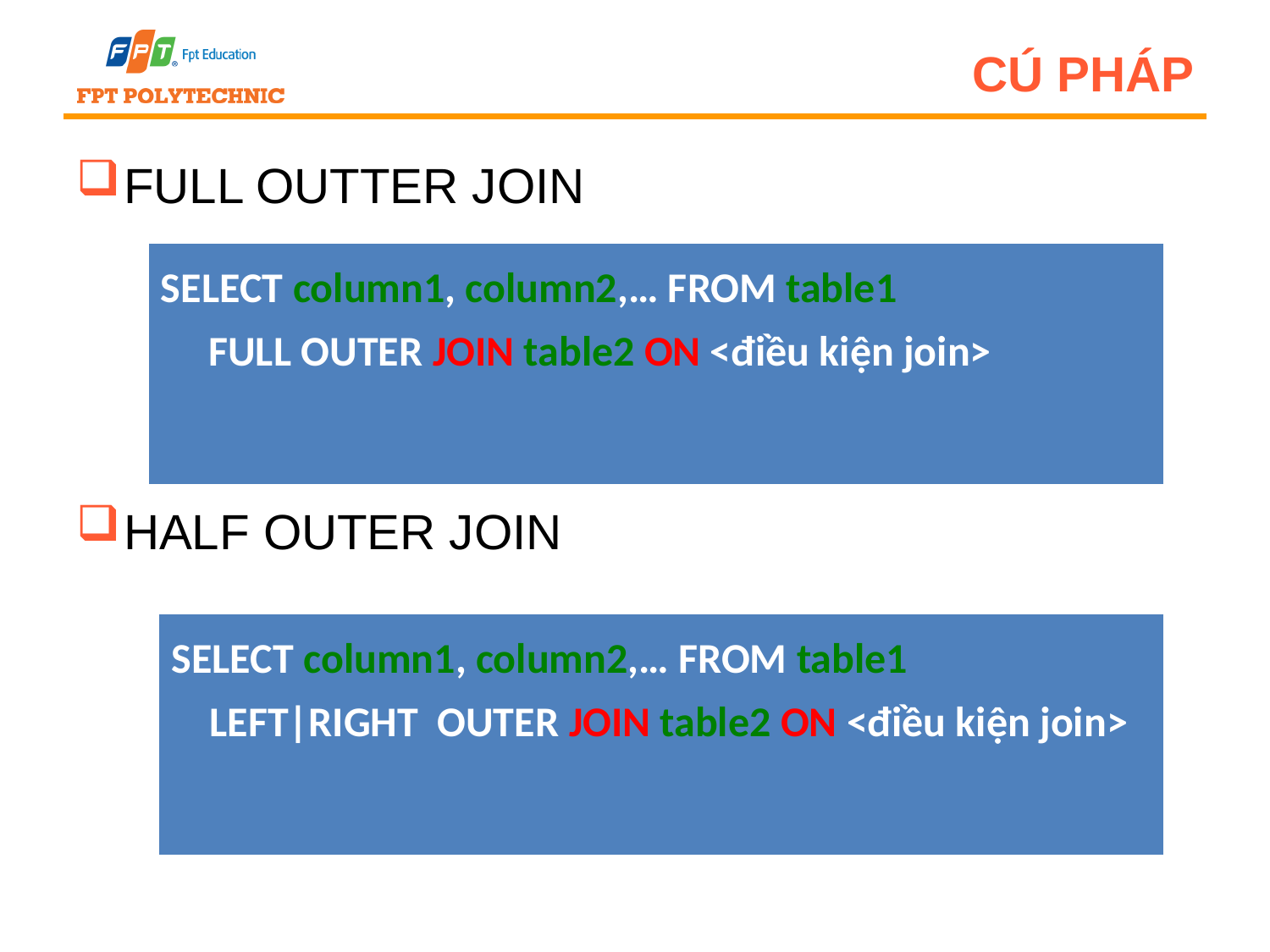

# Cú pháp
FULL OUTTER JOIN

HALF OUTER JOIN

| SELECT column1, column2,… FROM table1 FULL OUTER JOIN table2 ON <điều kiện join> |
| --- |
| SELECT column1, column2,… FROM table1 LEFT|RIGHT OUTER JOIN table2 ON <điều kiện join> |
| --- |